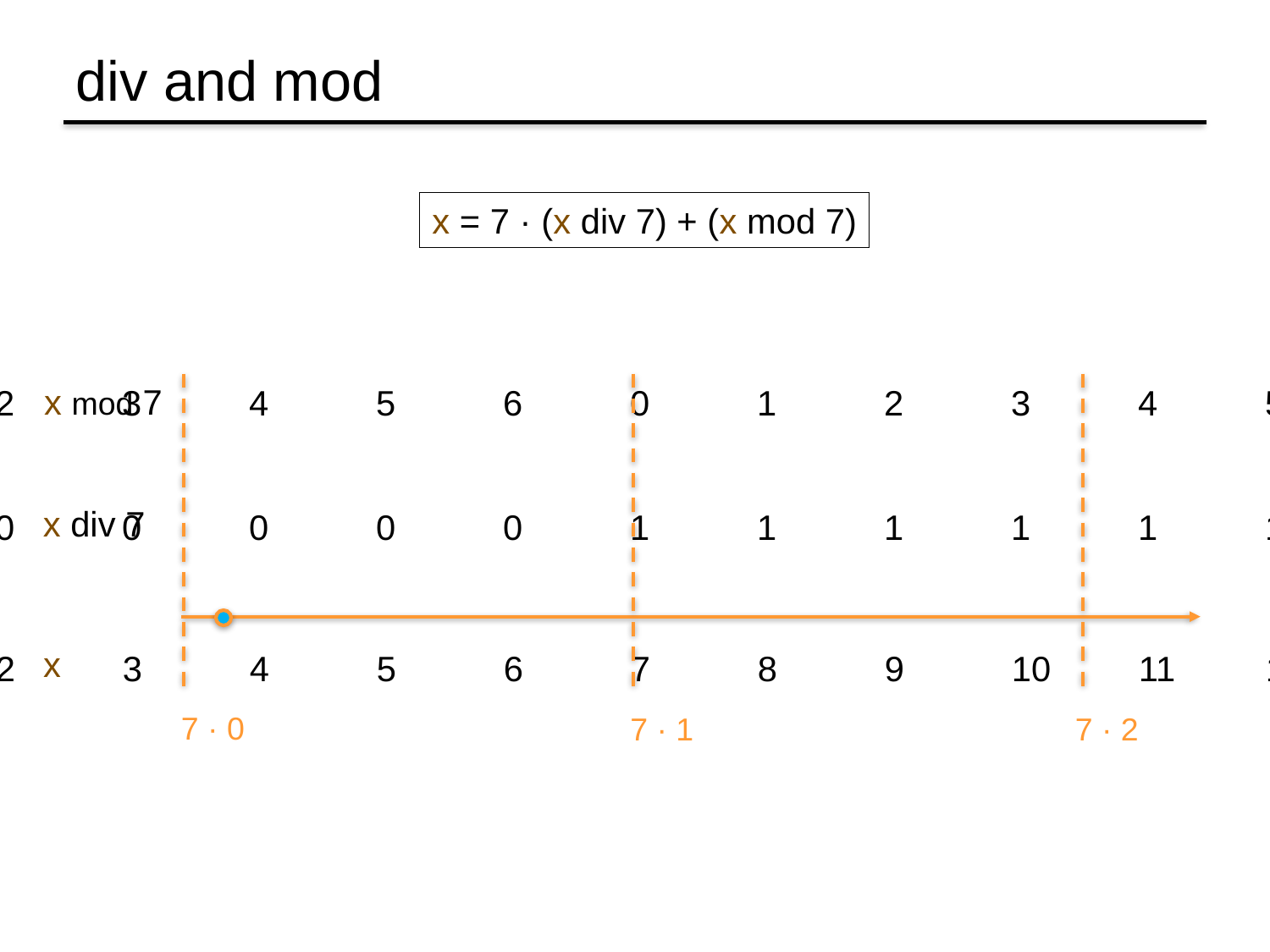

# div and mod
x = 7 · (x div 7) + (x mod 7)
x mod 7
0	1	2	3	4	5	6	0	1	2	3	4	5	6	0	1
x div 7
0	0	0	0	0	0	0	1	1	1	1	1	1	1	2	2

x
0	1	2	3	4	5	6	7	8	9	10	11	12	13	14	15
7 · 0
7 · 1
7 · 2